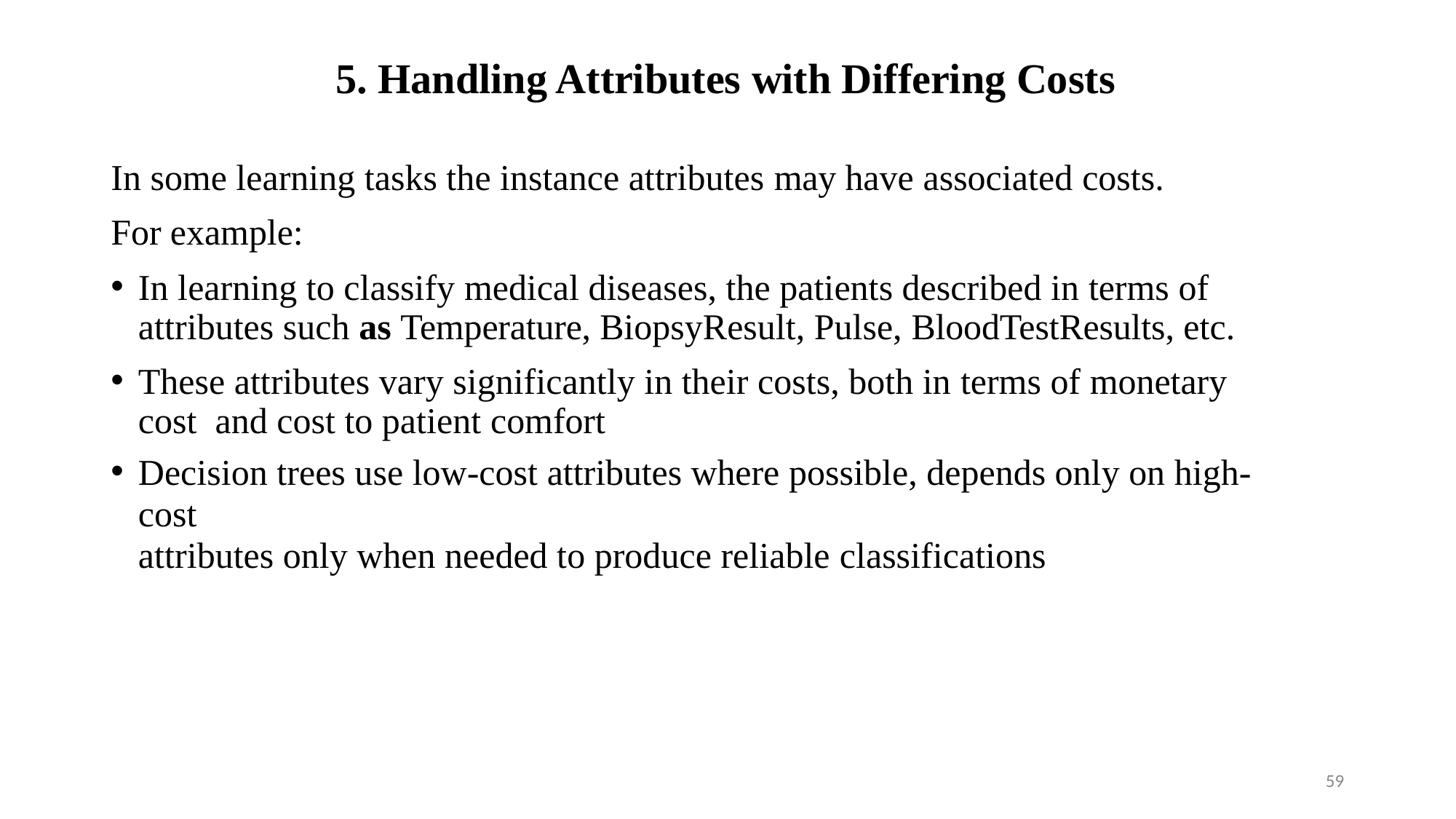

# 5. Handling Attributes with Differing Costs
In some learning tasks the instance attributes may have associated costs.
For example:
In learning to classify medical diseases, the patients described in terms of  attributes such as Temperature, BiopsyResult, Pulse, BloodTestResults, etc.
These attributes vary significantly in their costs, both in terms of monetary cost  and cost to patient comfort
Decision trees use low-cost attributes where possible, depends only on high-cost
attributes only when needed to produce reliable classifications
59